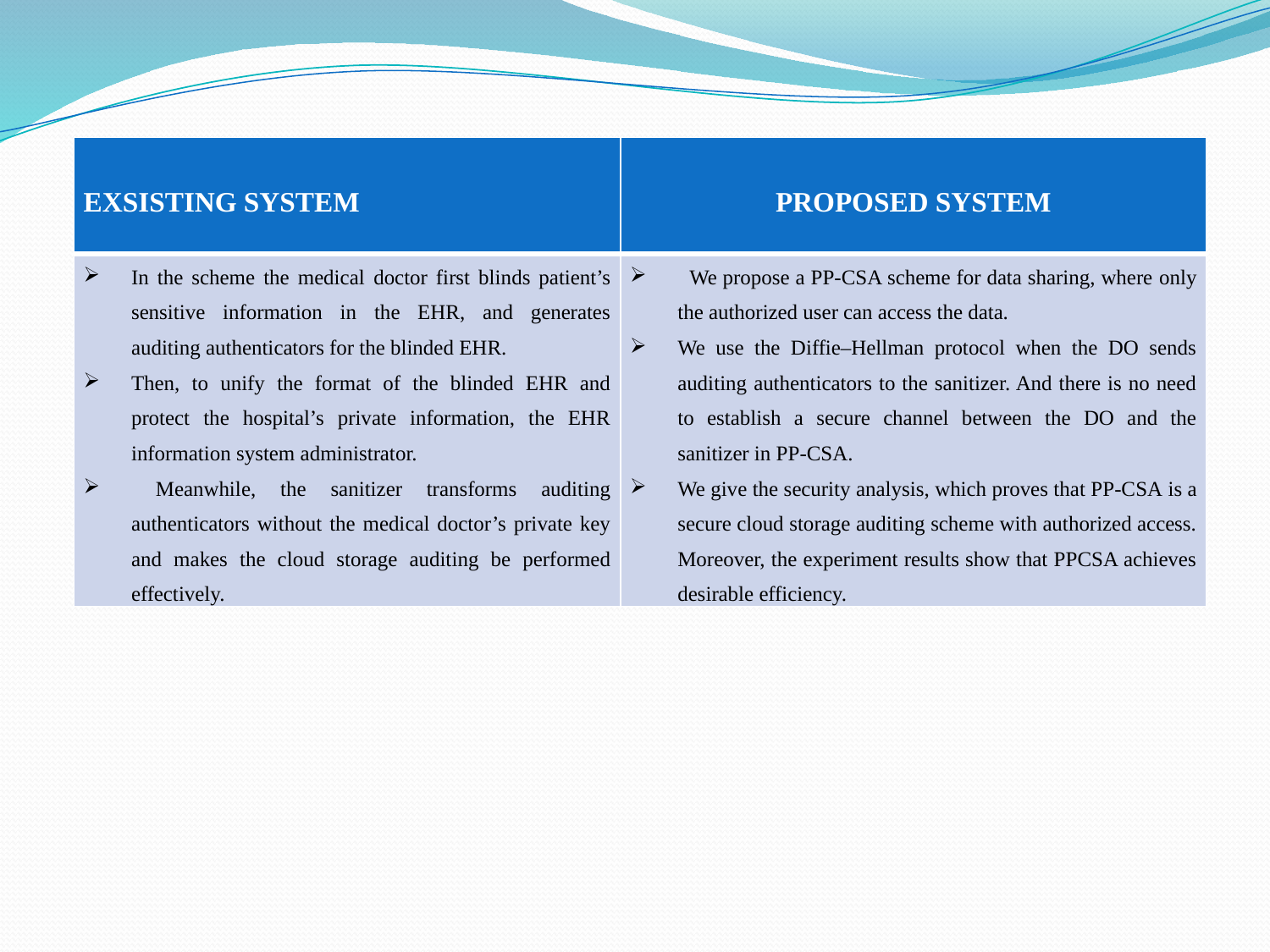

| EXSISTING SYSTEM | PROPOSED SYSTEM |
| --- | --- |
| In the scheme the medical doctor first blinds patient’s sensitive information in the EHR, and generates auditing authenticators for the blinded EHR. Then, to unify the format of the blinded EHR and protect the hospital’s private information, the EHR information system administrator. Meanwhile, the sanitizer transforms auditing authenticators without the medical doctor’s private key and makes the cloud storage auditing be performed effectively. | We propose a PP-CSA scheme for data sharing, where only the authorized user can access the data. We use the Diffie–Hellman protocol when the DO sends auditing authenticators to the sanitizer. And there is no need to establish a secure channel between the DO and the sanitizer in PP-CSA. We give the security analysis, which proves that PP-CSA is a secure cloud storage auditing scheme with authorized access. Moreover, the experiment results show that PPCSA achieves desirable efficiency. |